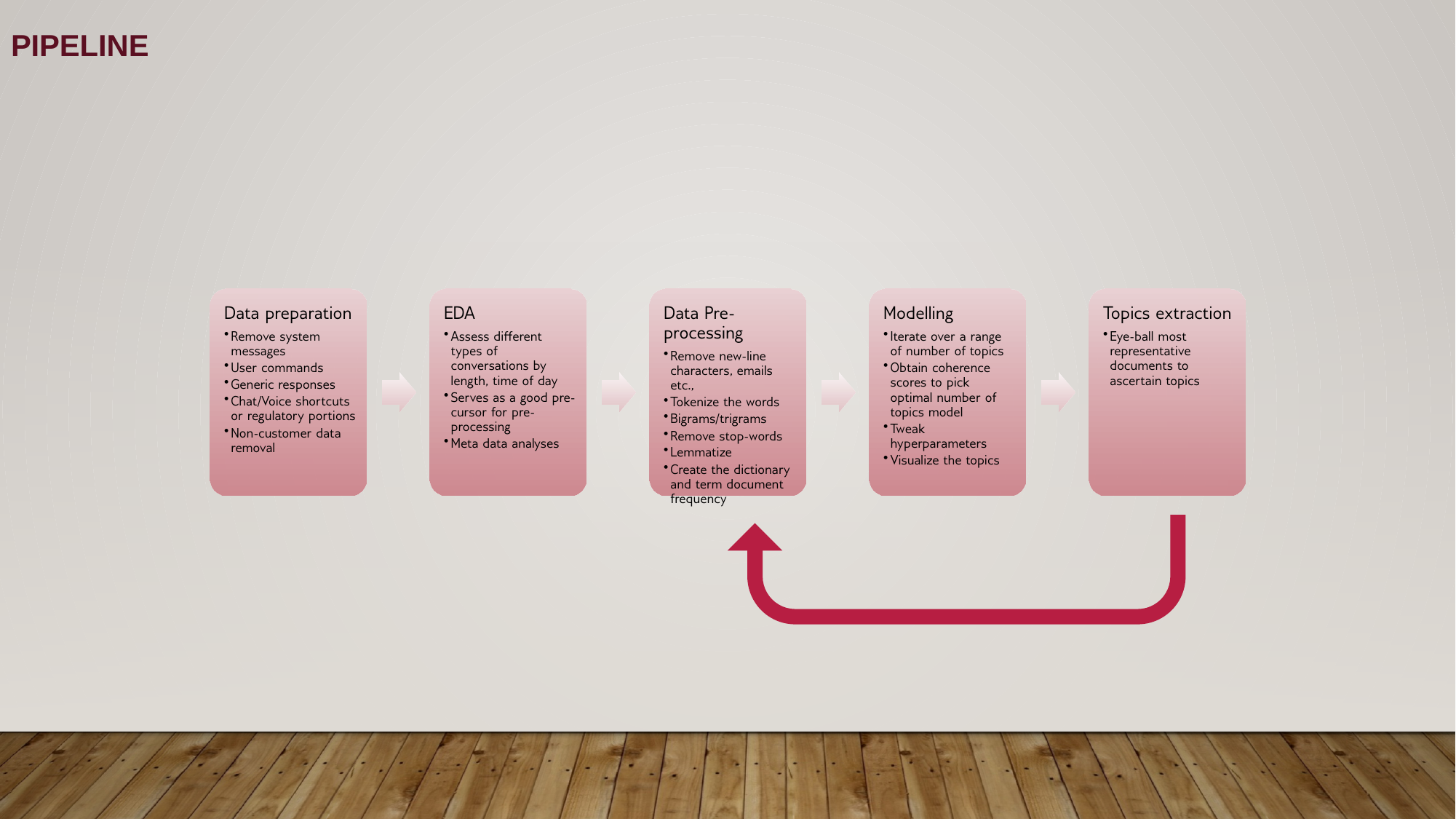

Pipeline
Data preparation
Remove system messages
User commands
Generic responses
Chat/Voice shortcuts or regulatory portions
Non-customer data removal

EDA
Assess different types of conversations by length, time of day
Serves as a good pre-cursor for pre-processing
Meta data analyses

Data Pre-processing
Remove new-line characters, emails etc.,
Tokenize the words
Bigrams/trigrams
Remove stop-words
Lemmatize
Create the dictionary and term document frequency

Modelling
Iterate over a range of number of topics
Obtain coherence scores to pick optimal number of topics model
Tweak hyperparameters
Visualize the topics

Topics extraction
Eye-ball most representative documents to ascertain topics